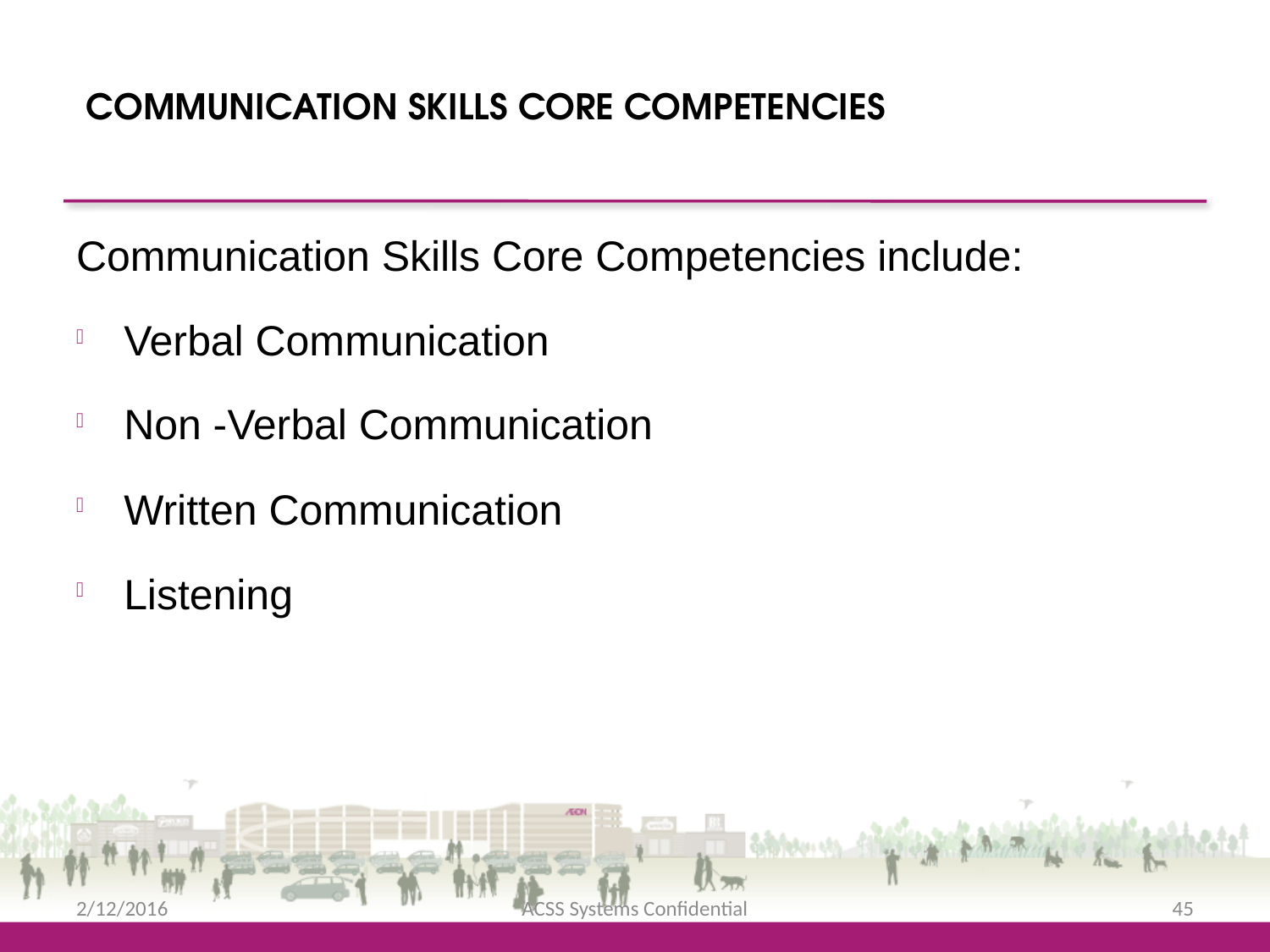

Communication Skills CORE Competencies
Communication Skills Core Competencies include:
Verbal Communication
Non -Verbal Communication
Written Communication
Listening
2/12/2016
ACSS Systems Confidential
45